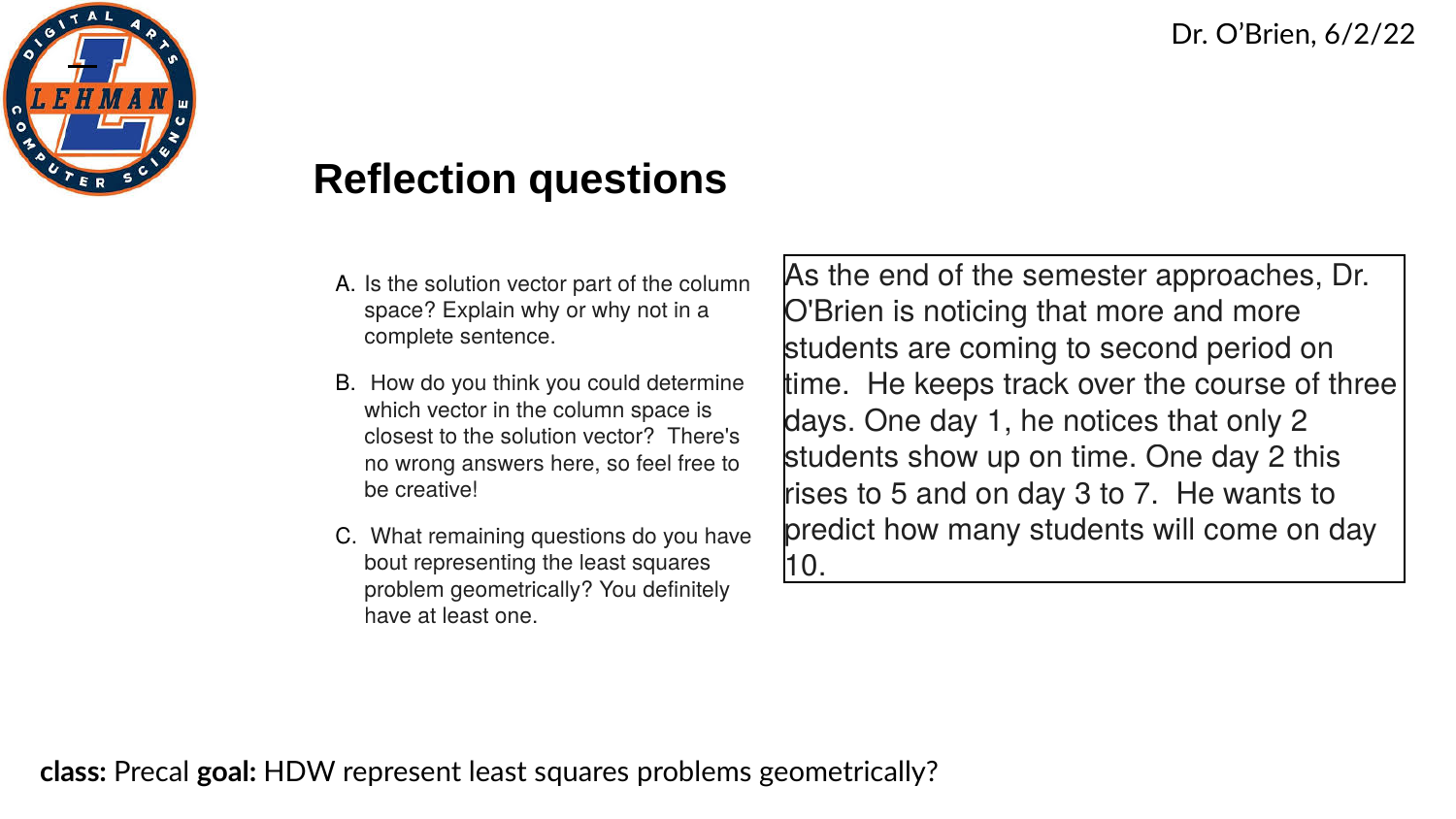

# Reflection questions
Is the solution vector part of the column space? Explain why or why not in a complete sentence.
 How do you think you could determine which vector in the column space is closest to the solution vector?  There's no wrong answers here, so feel free to be creative!
 What remaining questions do you have bout representing the least squares problem geometrically? You definitely have at least one.

As the end of the semester approaches, Dr. O'Brien is noticing that more and more students are coming to second period on time.  He keeps track over the course of three days. One day 1, he notices that only 2 students show up on time. One day 2 this rises to 5 and on day 3 to 7.  He wants to predict how many students will come on day 10.